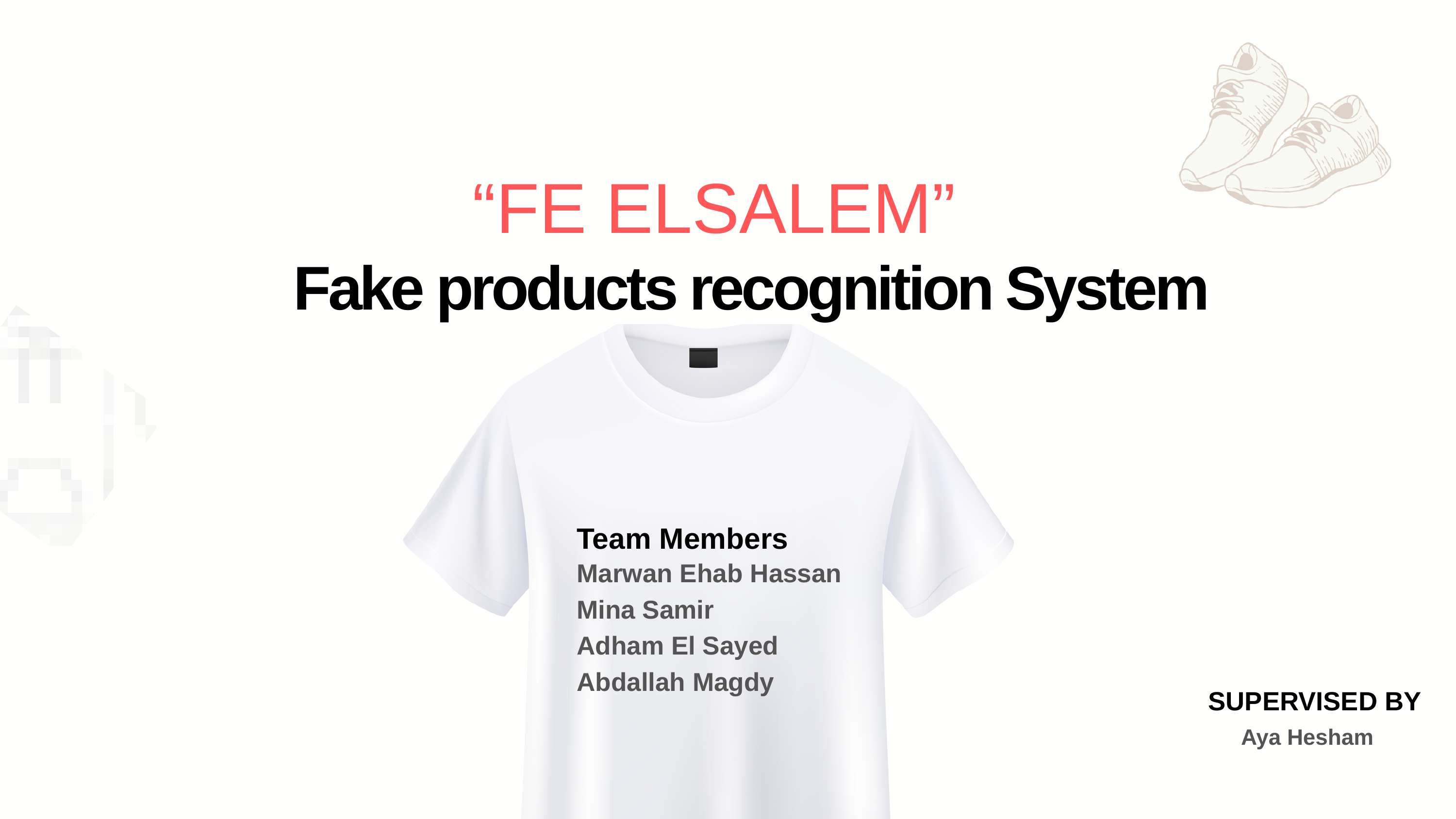

“FE ELSALEM”
Fake products recognition System

Team Members
Marwan Ehab Hassan
Mina Samir
Adham El Sayed
Abdallah Magdy

SUPERVISED BY
Aya Hesham